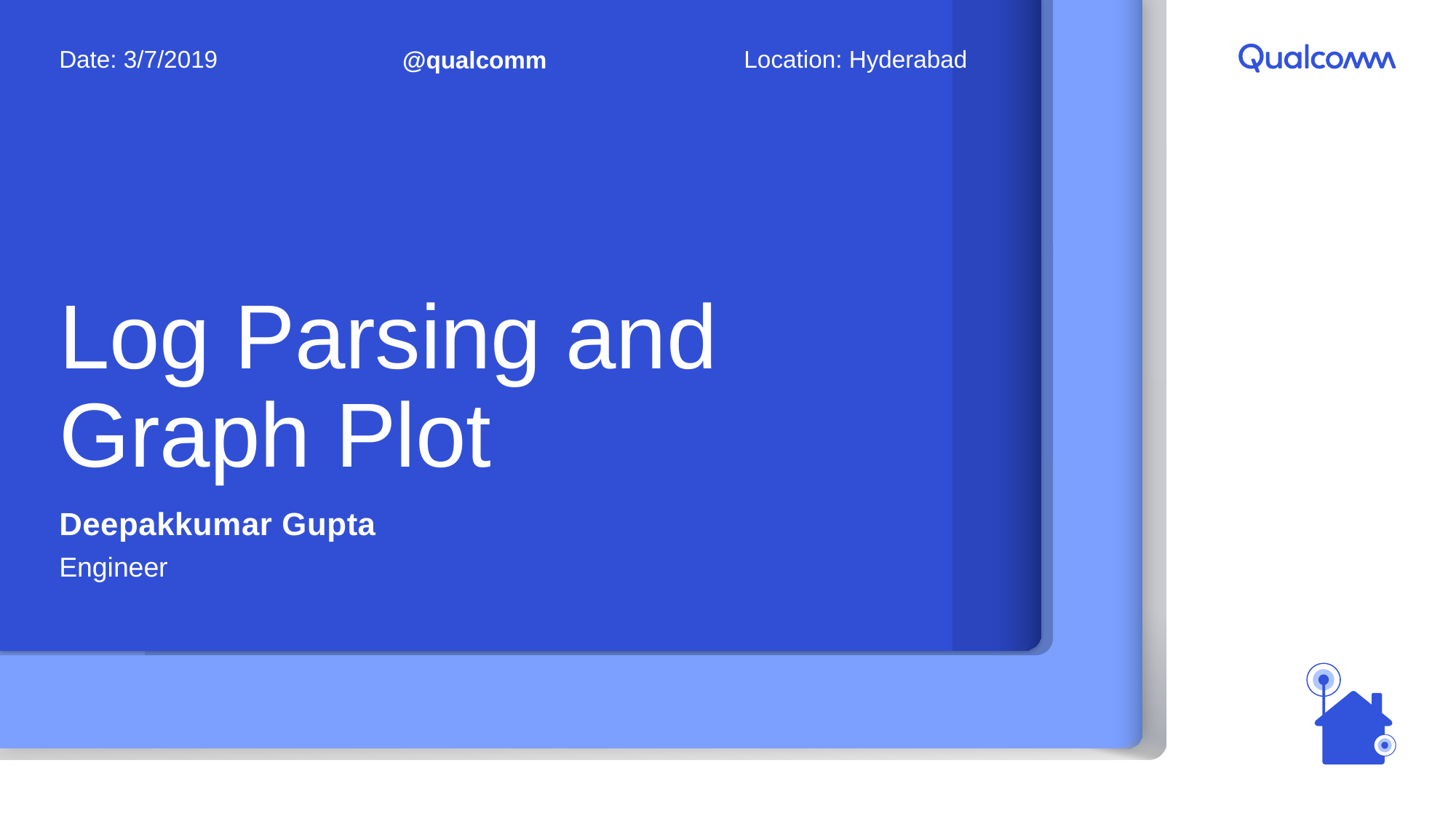

Location: Hyderabad
Date: 3/7/2019
@qualcomm
# Log Parsing and Graph Plot
Deepakkumar Gupta
Engineer